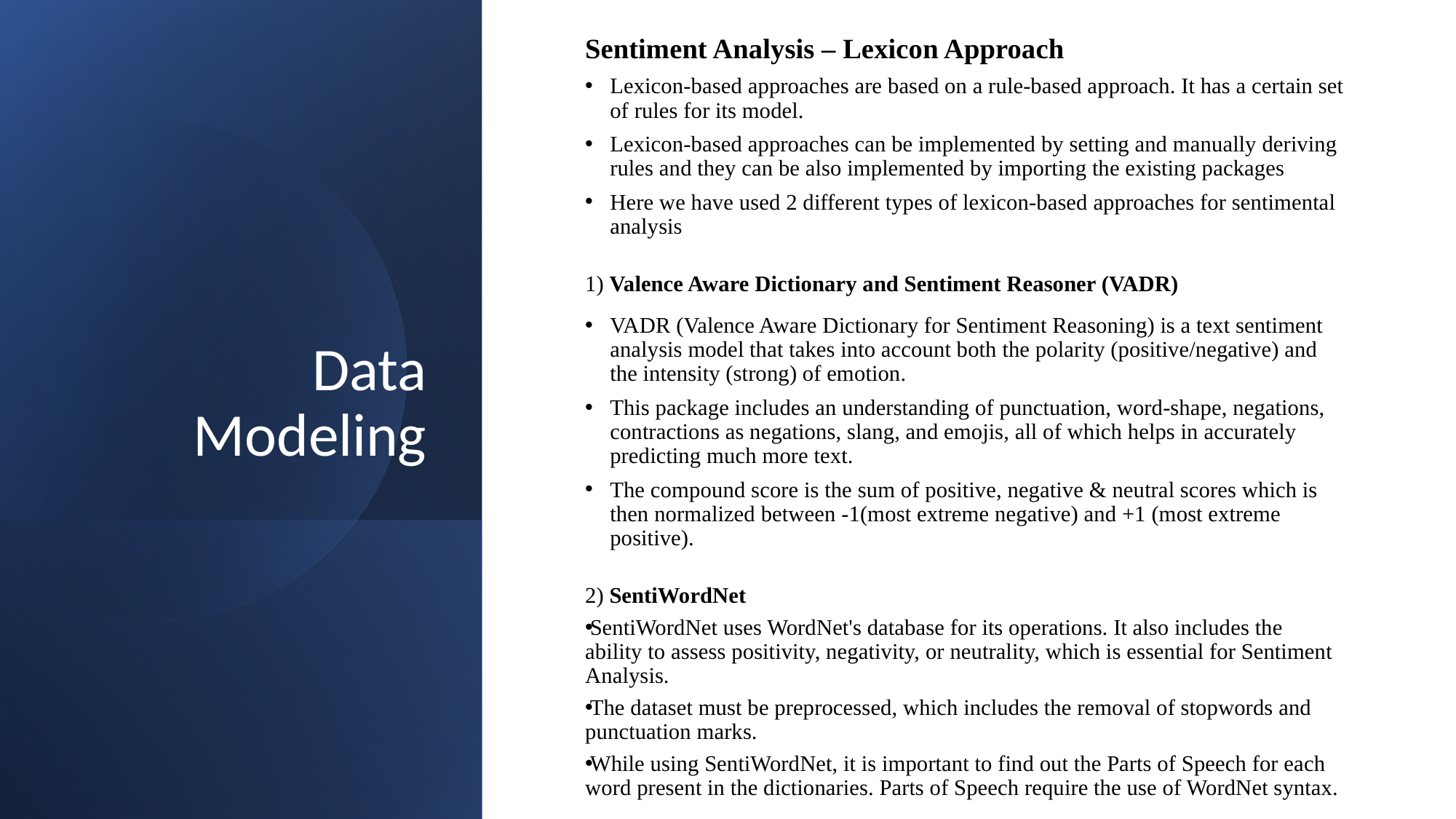

Sentiment Analysis – Lexicon Approach
Lexicon-based approaches are based on a rule-based approach. It has a certain set of rules for its model.
Lexicon-based approaches can be implemented by setting and manually deriving rules and they can be also implemented by importing the existing packages
Here we have used 2 different types of lexicon-based approaches for sentimental analysis

1) Valence Aware Dictionary and Sentiment Reasoner (VADR)
VADR (Valence Aware Dictionary for Sentiment Reasoning) is a text sentiment analysis model that takes into account both the polarity (positive/negative) and the intensity (strong) of emotion.
This package includes an understanding of punctuation, word-shape, negations, contractions as negations, slang, and emojis, all of which helps in accurately predicting much more text.
The compound score is the sum of positive, negative & neutral scores which is then normalized between -1(most extreme negative) and +1 (most extreme positive).

2) SentiWordNet
SentiWordNet uses WordNet's database for its operations. It also includes the ability to assess positivity, negativity, or neutrality, which is essential for Sentiment Analysis.
The dataset must be preprocessed, which includes the removal of stopwords and punctuation marks.
While using SentiWordNet, it is important to find out the Parts of Speech for each word present in the dictionaries. Parts of Speech require the use of WordNet syntax.

# Data Modeling